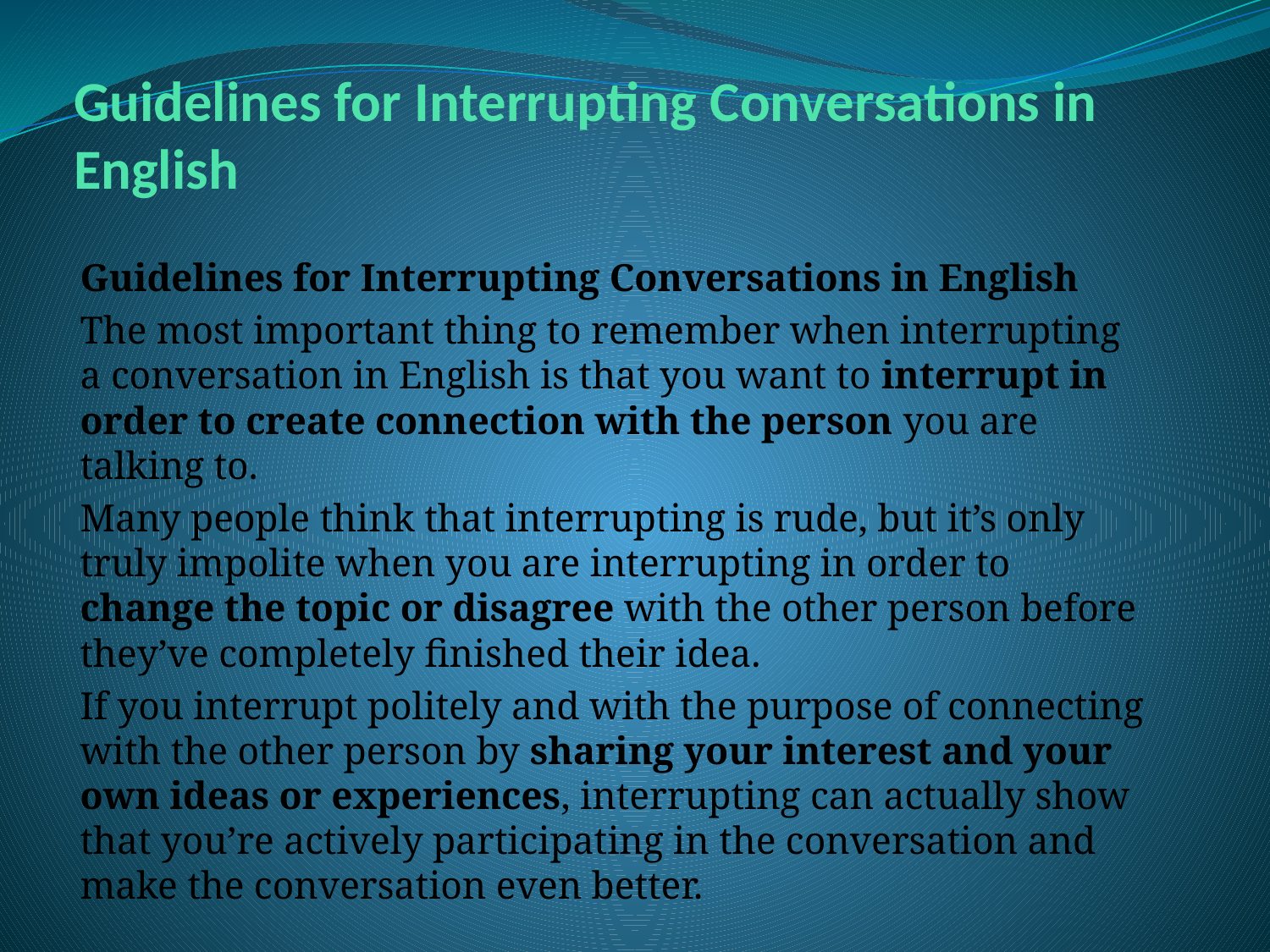

# Guidelines for Interrupting Conversations in English
Guidelines for Interrupting Conversations in English
The most important thing to remember when interrupting a conversation in English is that you want to interrupt in order to create connection with the person you are talking to.
Many people think that interrupting is rude, but it’s only truly impolite when you are interrupting in order to change the topic or disagree with the other person before they’ve completely finished their idea.
If you interrupt politely and with the purpose of connecting with the other person by sharing your interest and your own ideas or experiences, interrupting can actually show that you’re actively participating in the conversation and make the conversation even better.